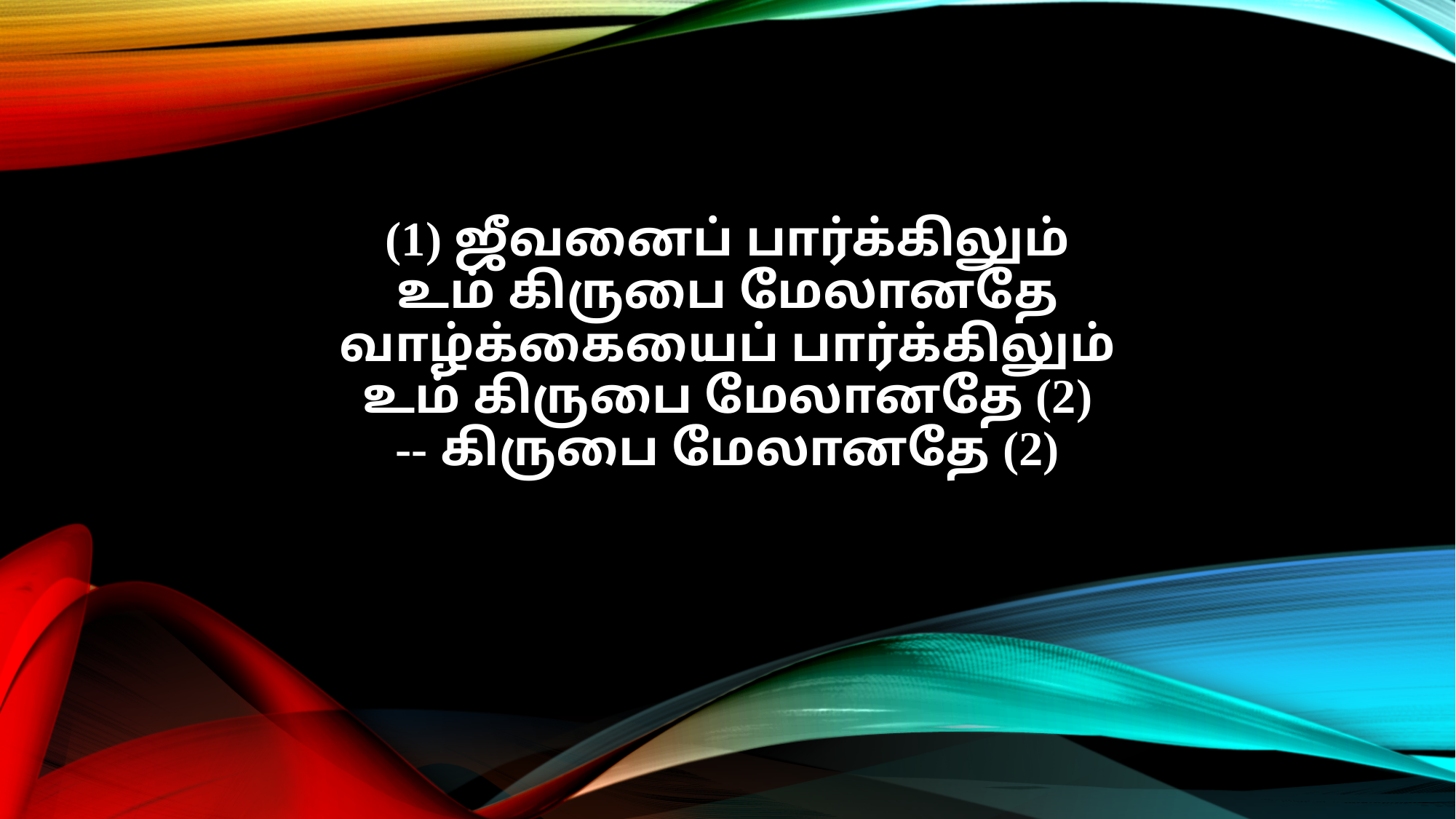

(1) ஜீவனைப் பார்க்கிலும்
உம் கிருபை மேலானதே
வாழ்க்கையைப் பார்க்கிலும்
உம் கிருபை மேலானதே (2)
-- கிருபை மேலானதே (2)